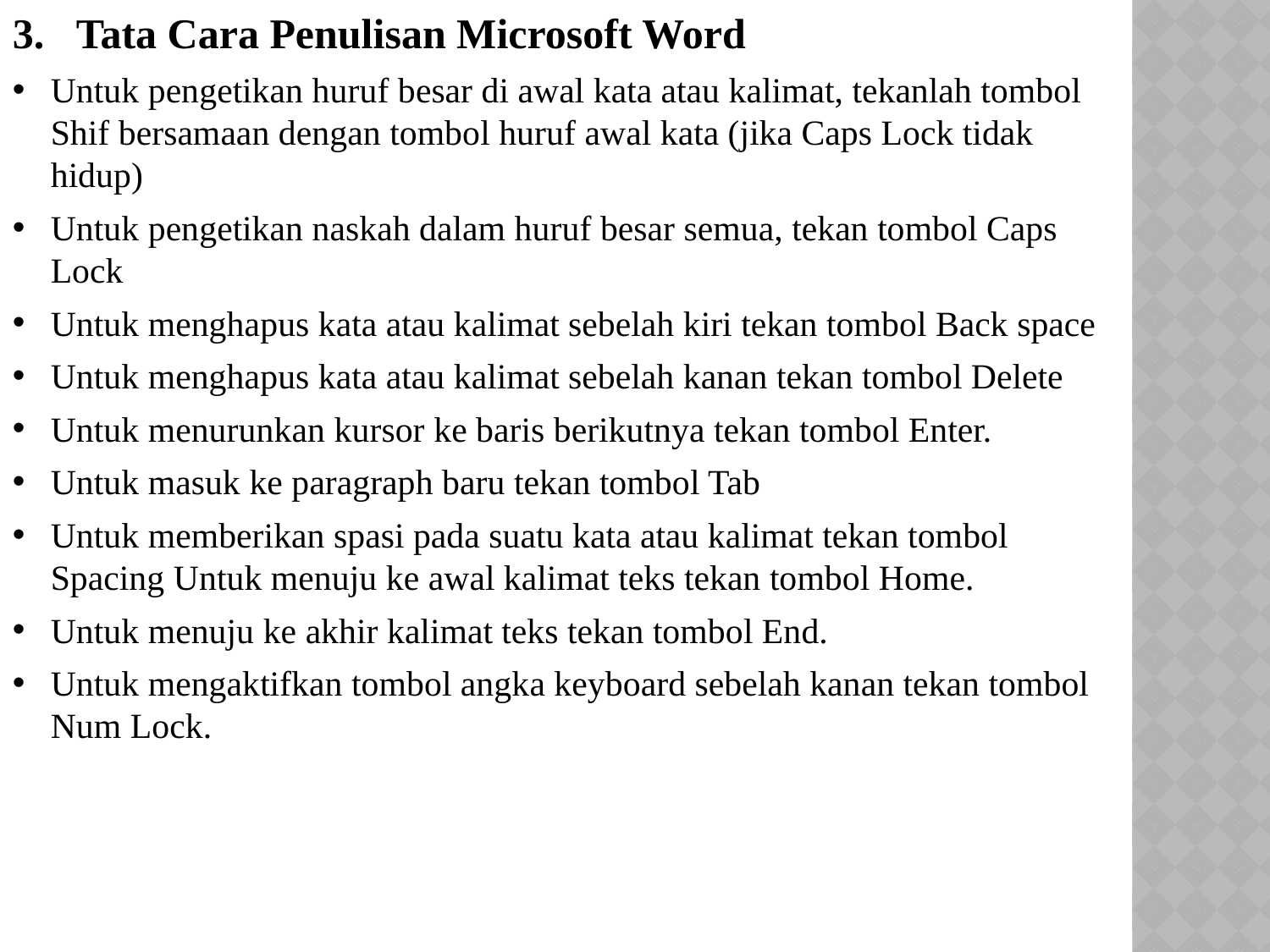

Tata Cara Penulisan Microsoft Word
Untuk pengetikan huruf besar di awal kata atau kalimat, tekanlah tombol Shif bersamaan dengan tombol huruf awal kata (jika Caps Lock tidak hidup)
Untuk pengetikan naskah dalam huruf besar semua, tekan tombol Caps Lock
Untuk menghapus kata atau kalimat sebelah kiri tekan tombol Back space
Untuk menghapus kata atau kalimat sebelah kanan tekan tombol Delete
Untuk menurunkan kursor ke baris berikutnya tekan tombol Enter.
Untuk masuk ke paragraph baru tekan tombol Tab
Untuk memberikan spasi pada suatu kata atau kalimat tekan tombol Spacing Untuk menuju ke awal kalimat teks tekan tombol Home.
Untuk menuju ke akhir kalimat teks tekan tombol End.
Untuk mengaktifkan tombol angka keyboard sebelah kanan tekan tombol Num Lock.